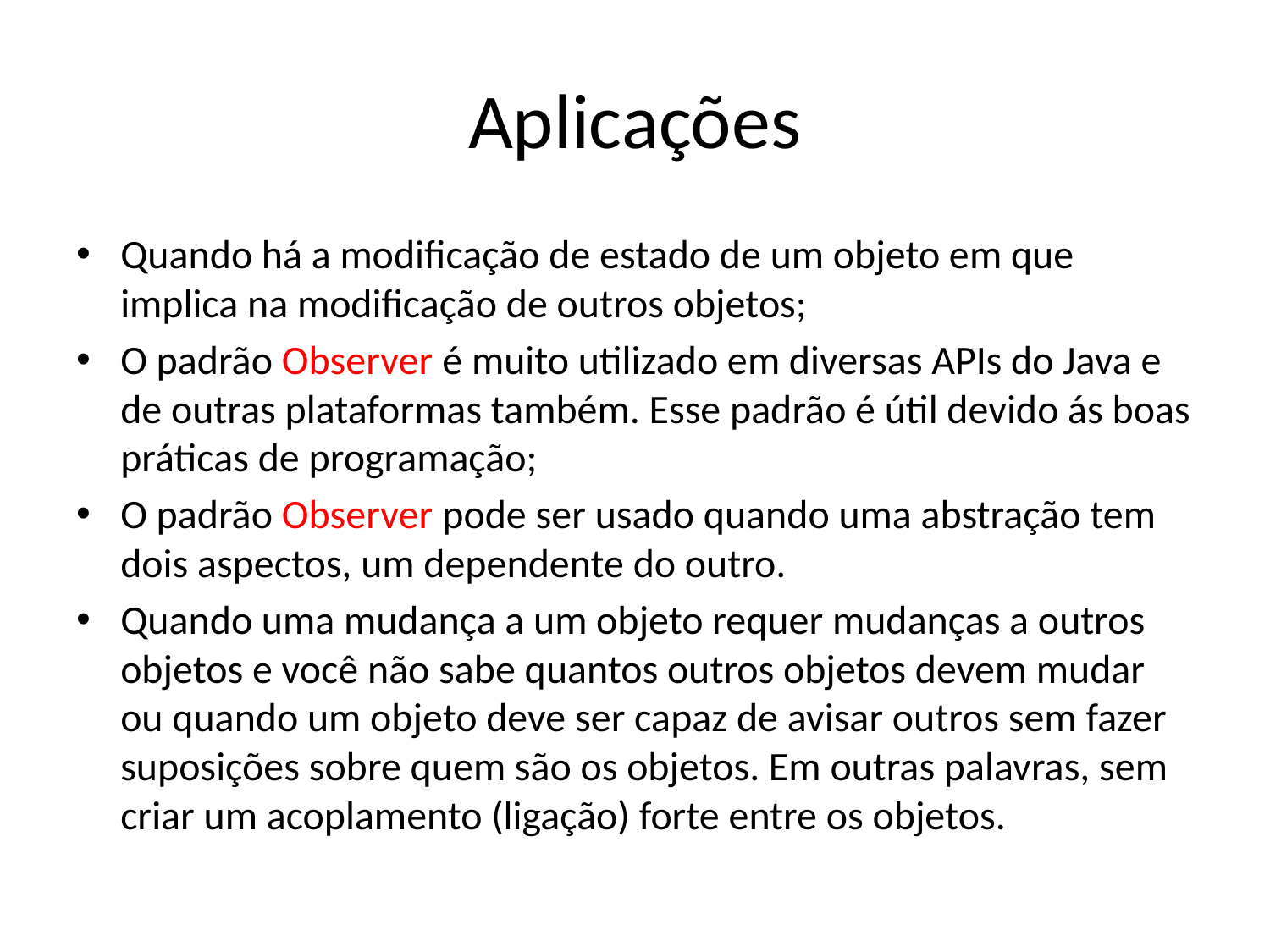

# Aplicações
Quando há a modificação de estado de um objeto em que implica na modificação de outros objetos;
O padrão Observer é muito utilizado em diversas APIs do Java e de outras plataformas também. Esse padrão é útil devido ás boas práticas de programação;
O padrão Observer pode ser usado quando uma abstração tem dois aspectos, um dependente do outro.
Quando uma mudança a um objeto requer mudanças a outros objetos e você não sabe quantos outros objetos devem mudar ou quando um objeto deve ser capaz de avisar outros sem fazer suposições sobre quem são os objetos. Em outras palavras, sem criar um acoplamento (ligação) forte entre os objetos.